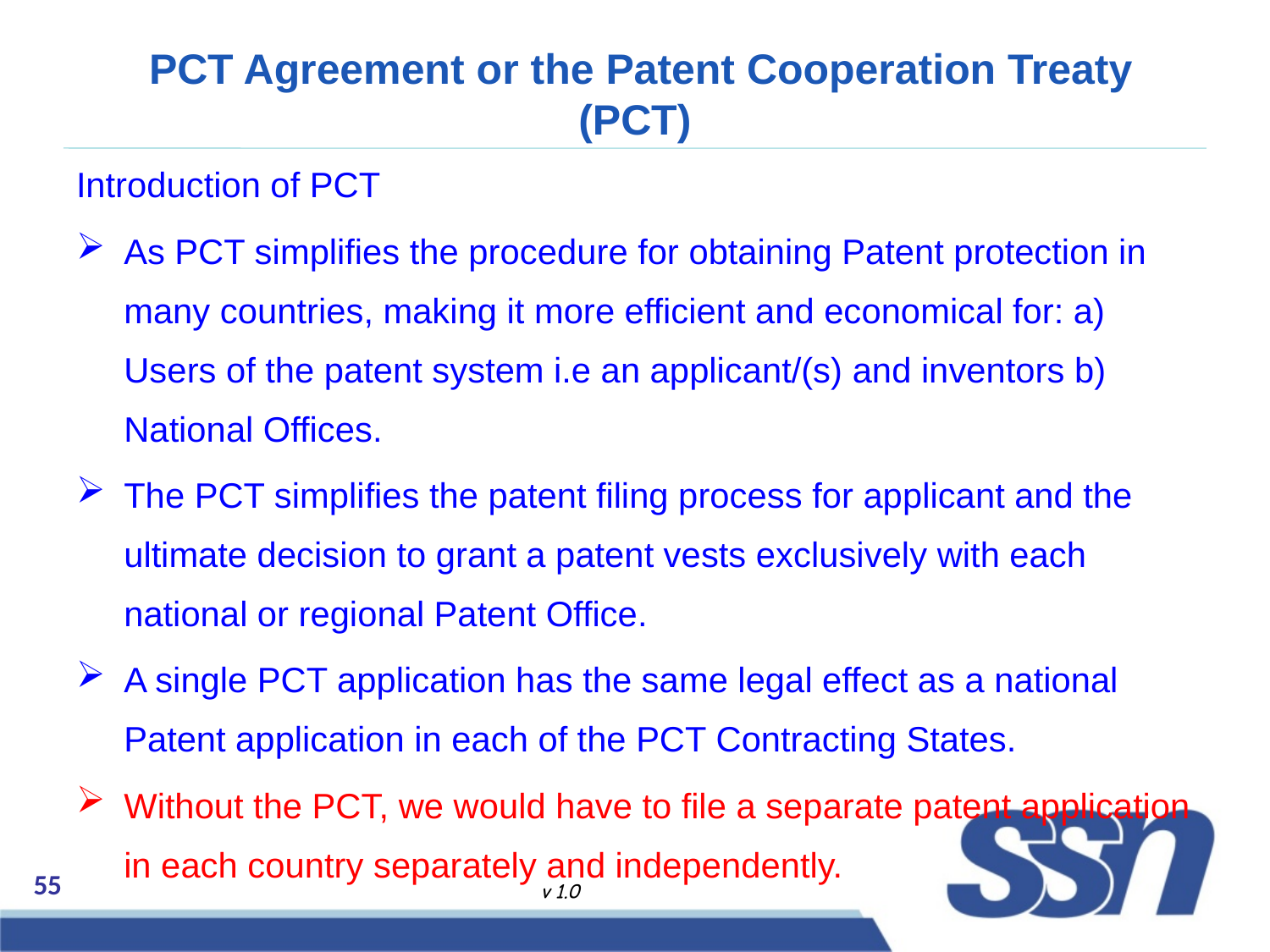

# PCT Agreement or the Patent Cooperation Treaty (PCT)
Introduction of PCT
As PCT simplifies the procedure for obtaining Patent protection in many countries, making it more efficient and economical for: a) Users of the patent system i.e an applicant/(s) and inventors b) National Offices.
The PCT simplifies the patent filing process for applicant and the ultimate decision to grant a patent vests exclusively with each national or regional Patent Office.
A single PCT application has the same legal effect as a national Patent application in each of the PCT Contracting States.
Without the PCT, we would have to file a separate patent application in each country separately and independently.